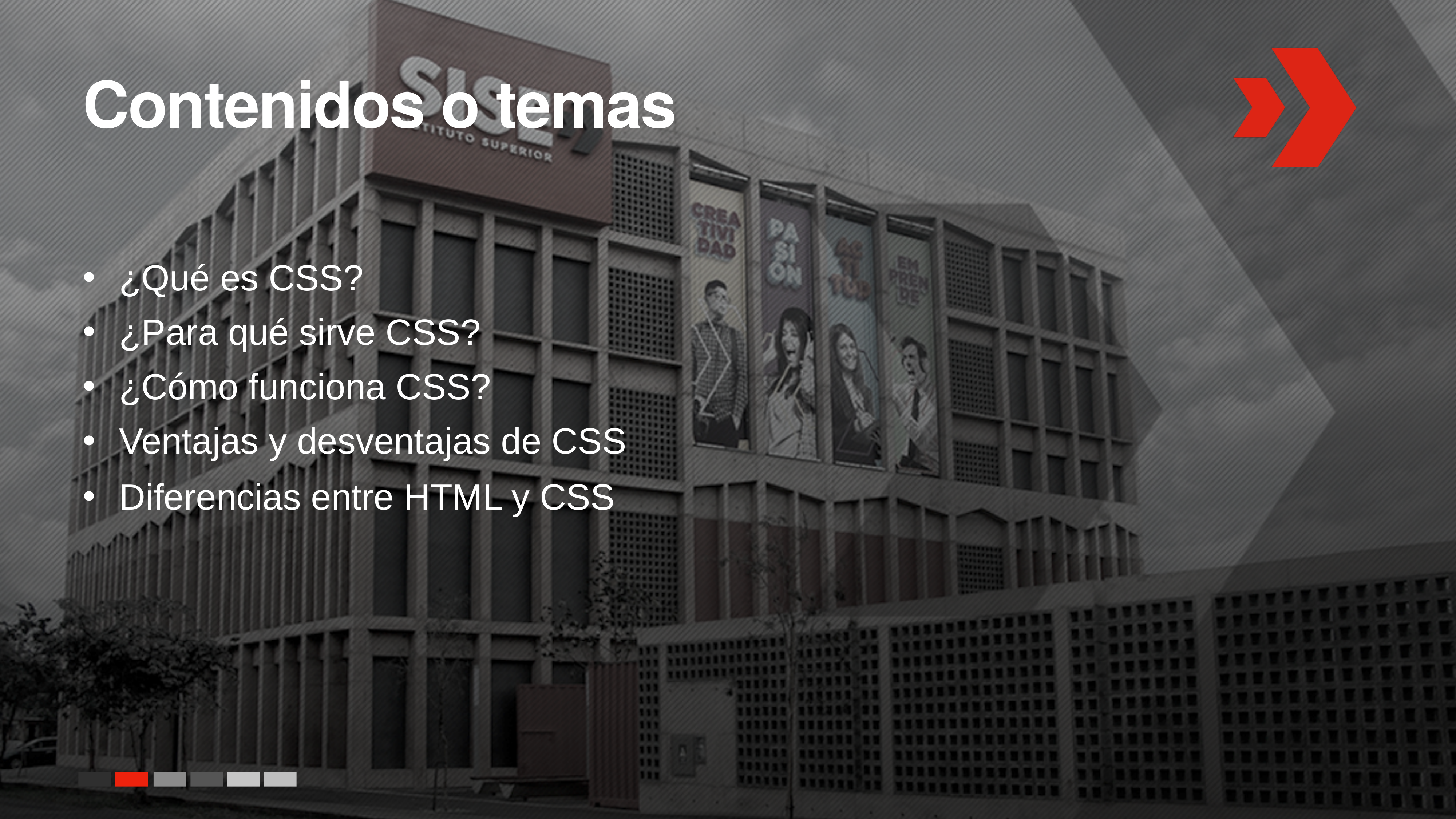

# Contenidos o temas
¿Qué es CSS?
¿Para qué sirve CSS?
¿Cómo funciona CSS?
Ventajas y desventajas de CSS
Diferencias entre HTML y CSS